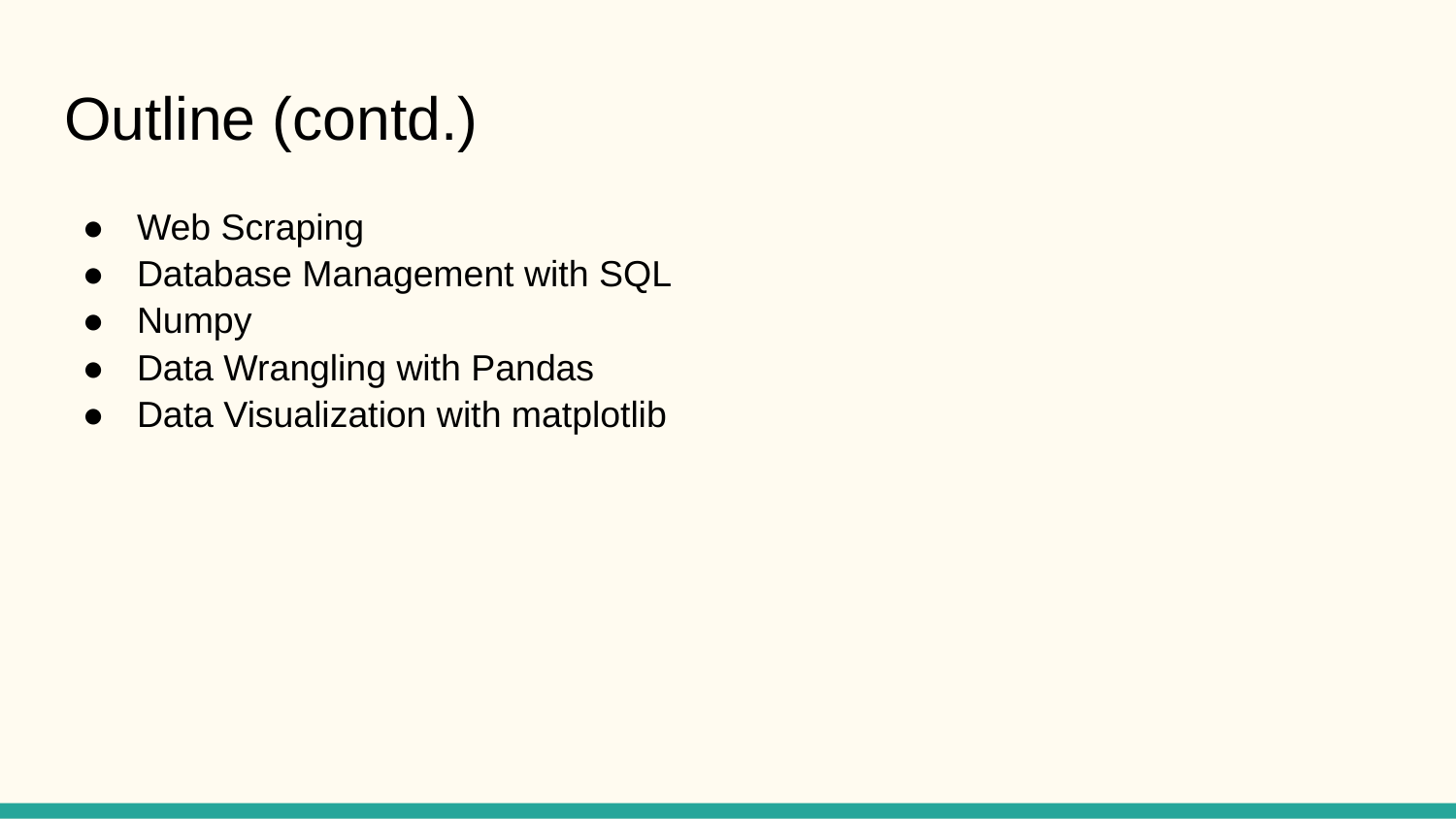

# Outline (contd.)
Web Scraping
Database Management with SQL
Numpy
Data Wrangling with Pandas
Data Visualization with matplotlib